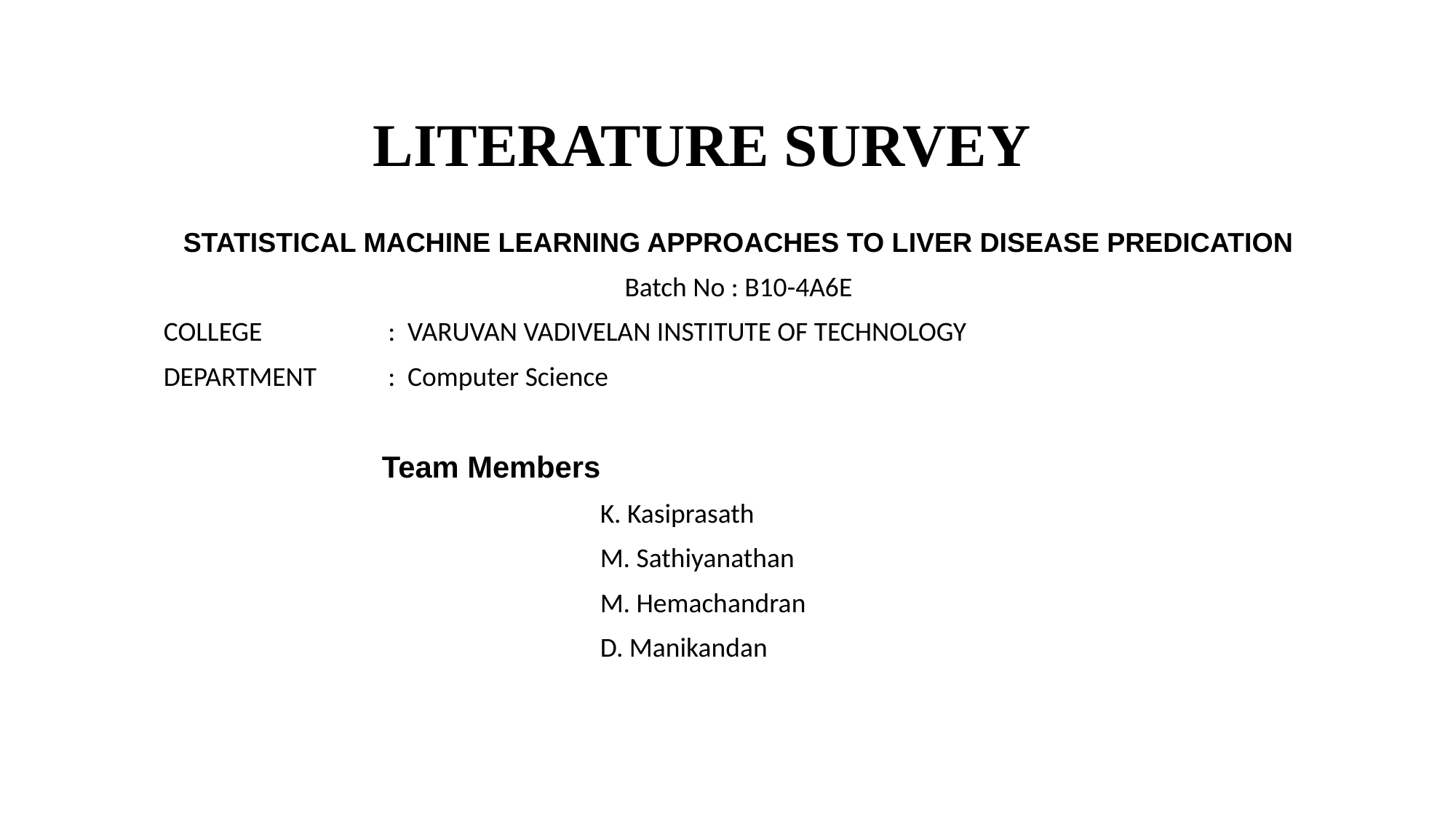

# LITERATURE SURVEY
STATISTICAL MACHINE LEARNING APPROACHES TO LIVER DISEASE PREDICATION
Batch No : B10-4A6E
COLLEGE		 :  VARUVAN VADIVELAN INSTITUTE OF TECHNOLOGY
DEPARTMENT	 :  Computer Science

		Team Members
				K. Kasiprasath
				M. Sathiyanathan
				M. Hemachandran
				D. Manikandan